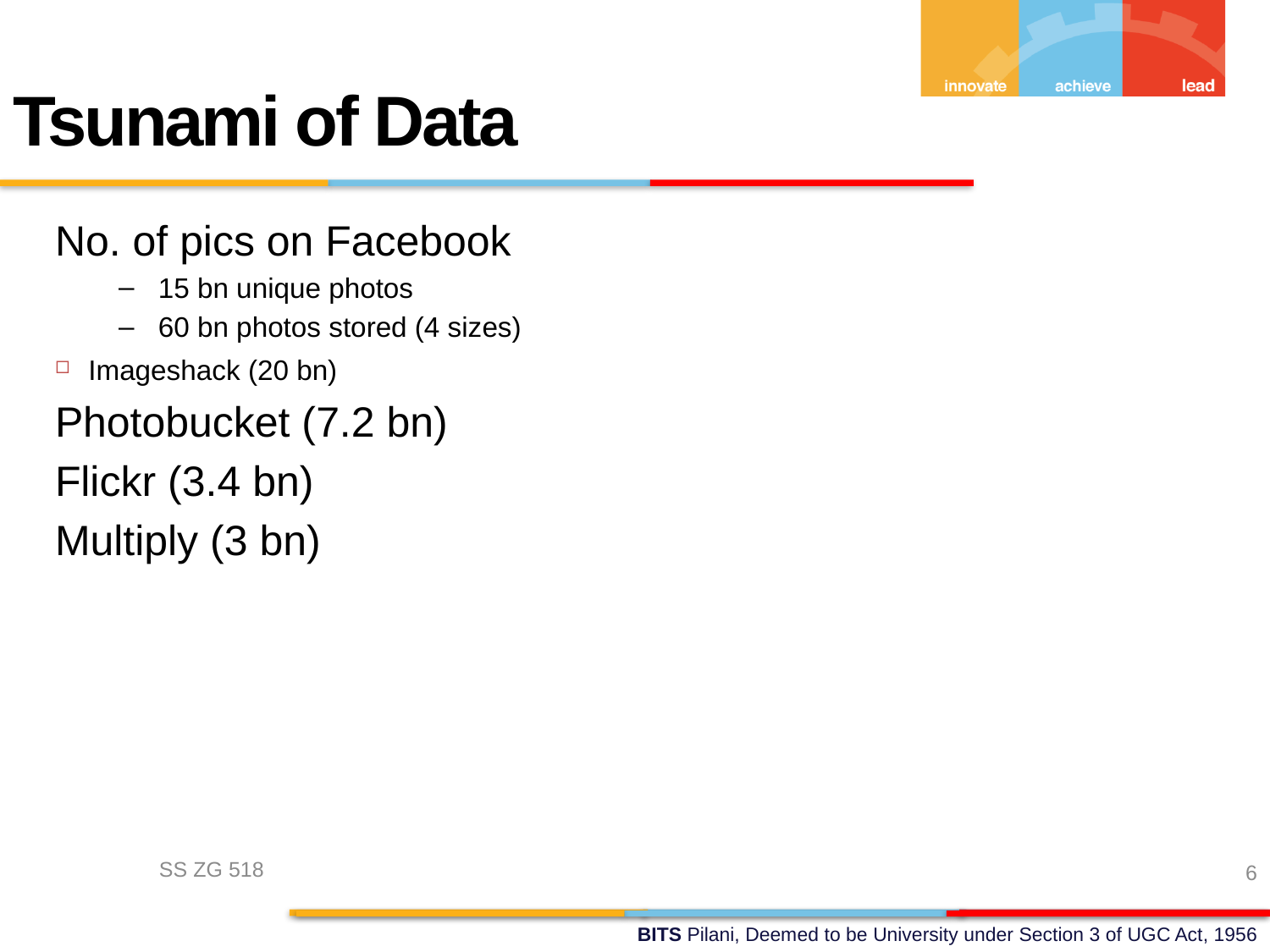

Tsunami of Data
No. of pics on Facebook
15 bn unique photos
60 bn photos stored (4 sizes)
Imageshack (20 bn)
Photobucket (7.2 bn)
Flickr (3.4 bn)
Multiply (3 bn)
SS ZG 518
6